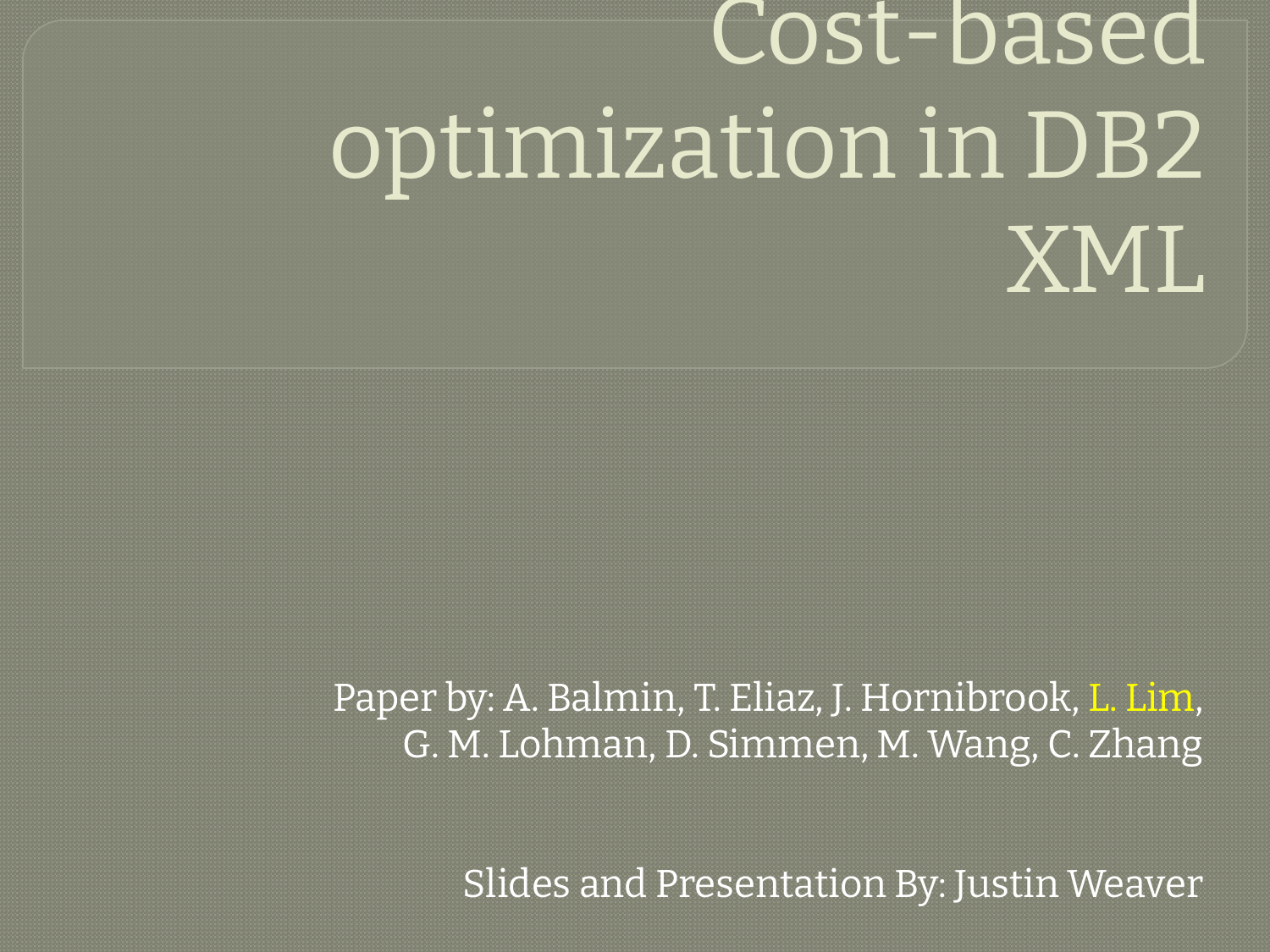

# Cost-based optimization in DB2 XML
Paper by: A. Balmin, T. Eliaz, J. Hornibrook, L. Lim,
G. M. Lohman, D. Simmen, M. Wang, C. Zhang

Slides and Presentation By: Justin Weaver